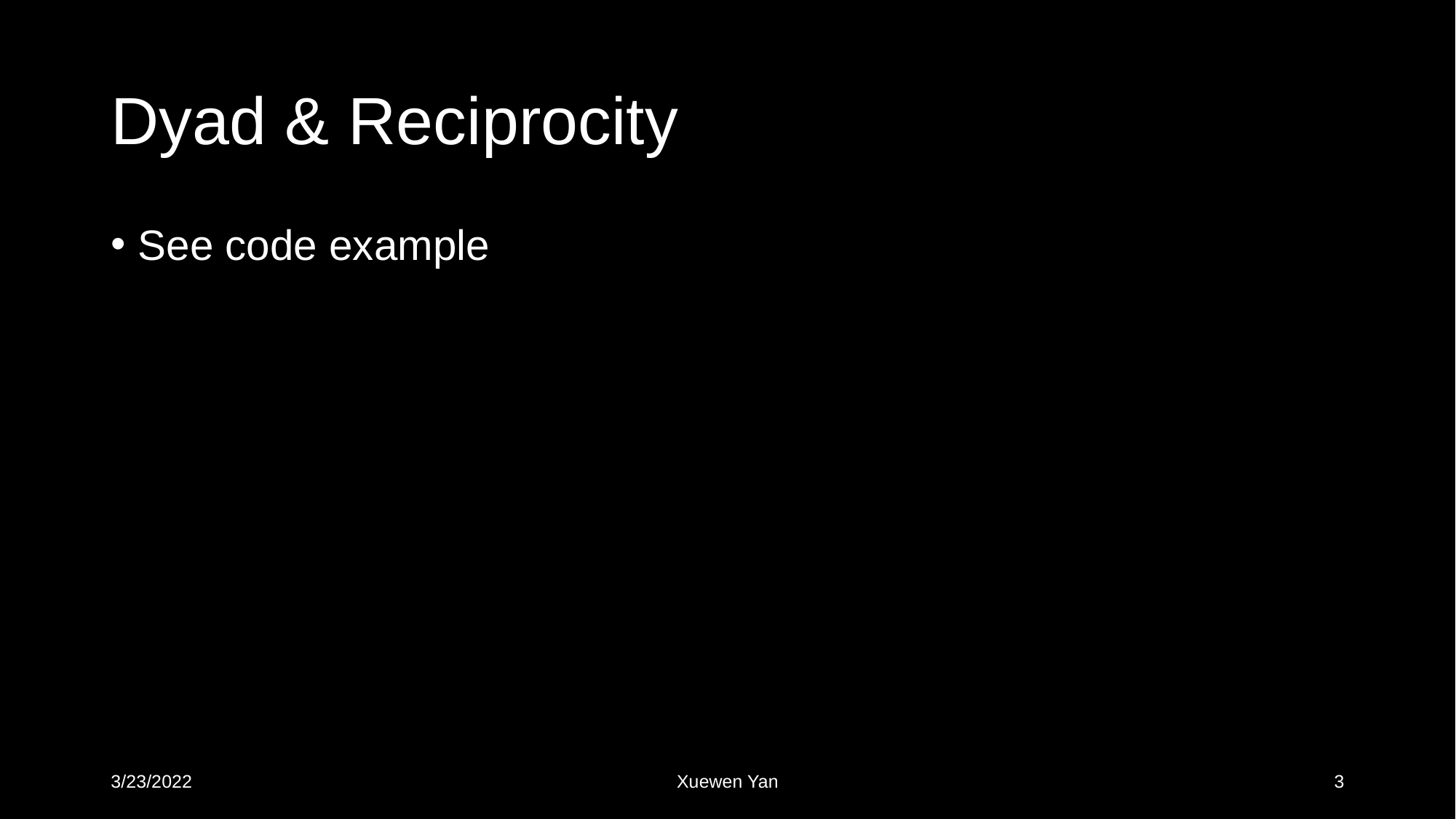

# Dyad & Reciprocity
See code example
3/23/2022
Xuewen Yan
3